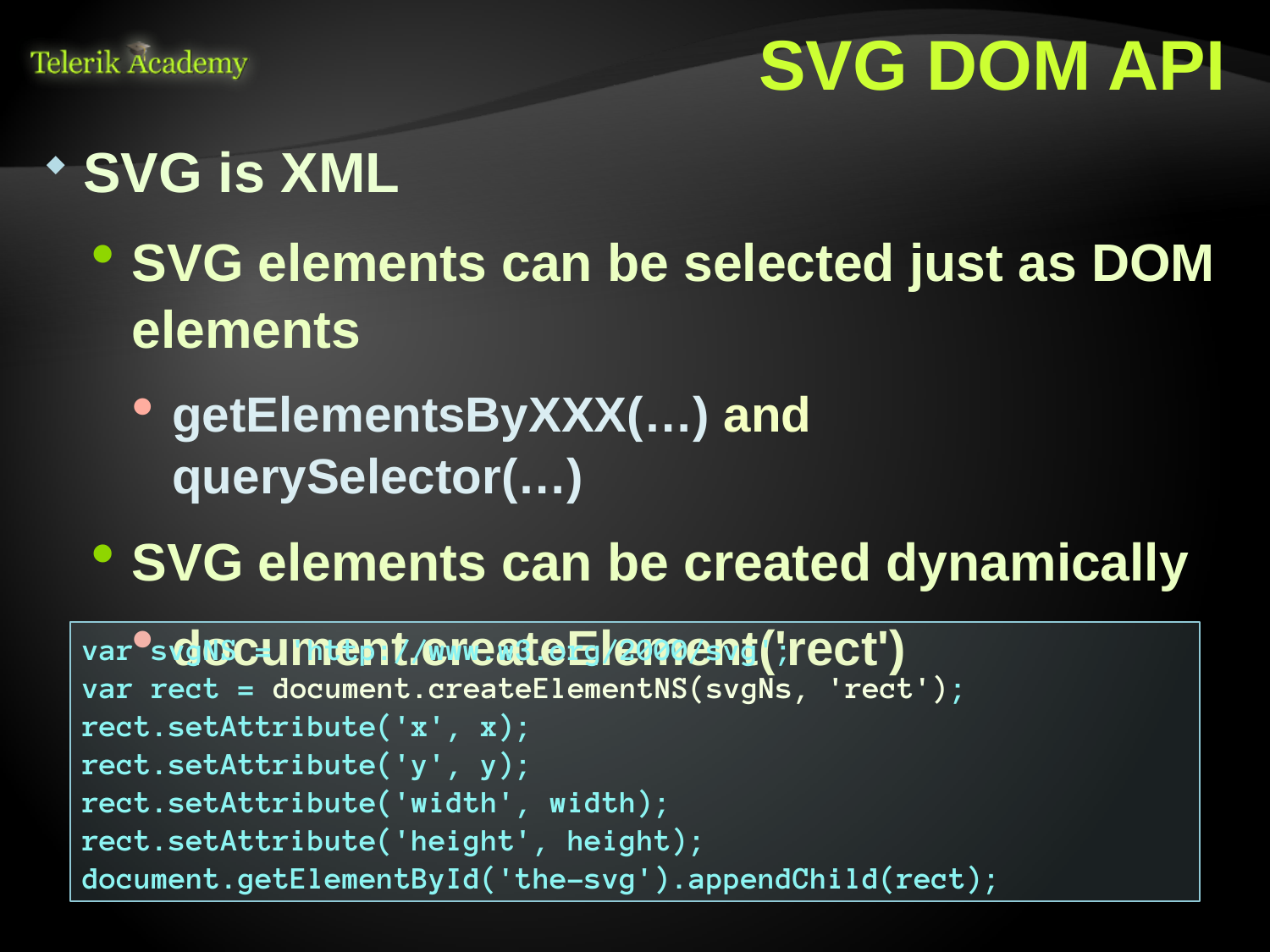

# SVG DOM API
SVG is XML
SVG elements can be selected just as DOM elements
getElementsByXXX(…) and querySelector(…)
SVG elements can be created dynamically
document.createElement('rect')

var svgNS = 'http://www.w3.org/2000/svg';
var rect = document.createElementNS(svgNs, 'rect');
rect.setAttribute('x', x);
rect.setAttribute('y', y);
rect.setAttribute('width', width);
rect.setAttribute('height', height);
document.getElementById('the-svg').appendChild(rect);